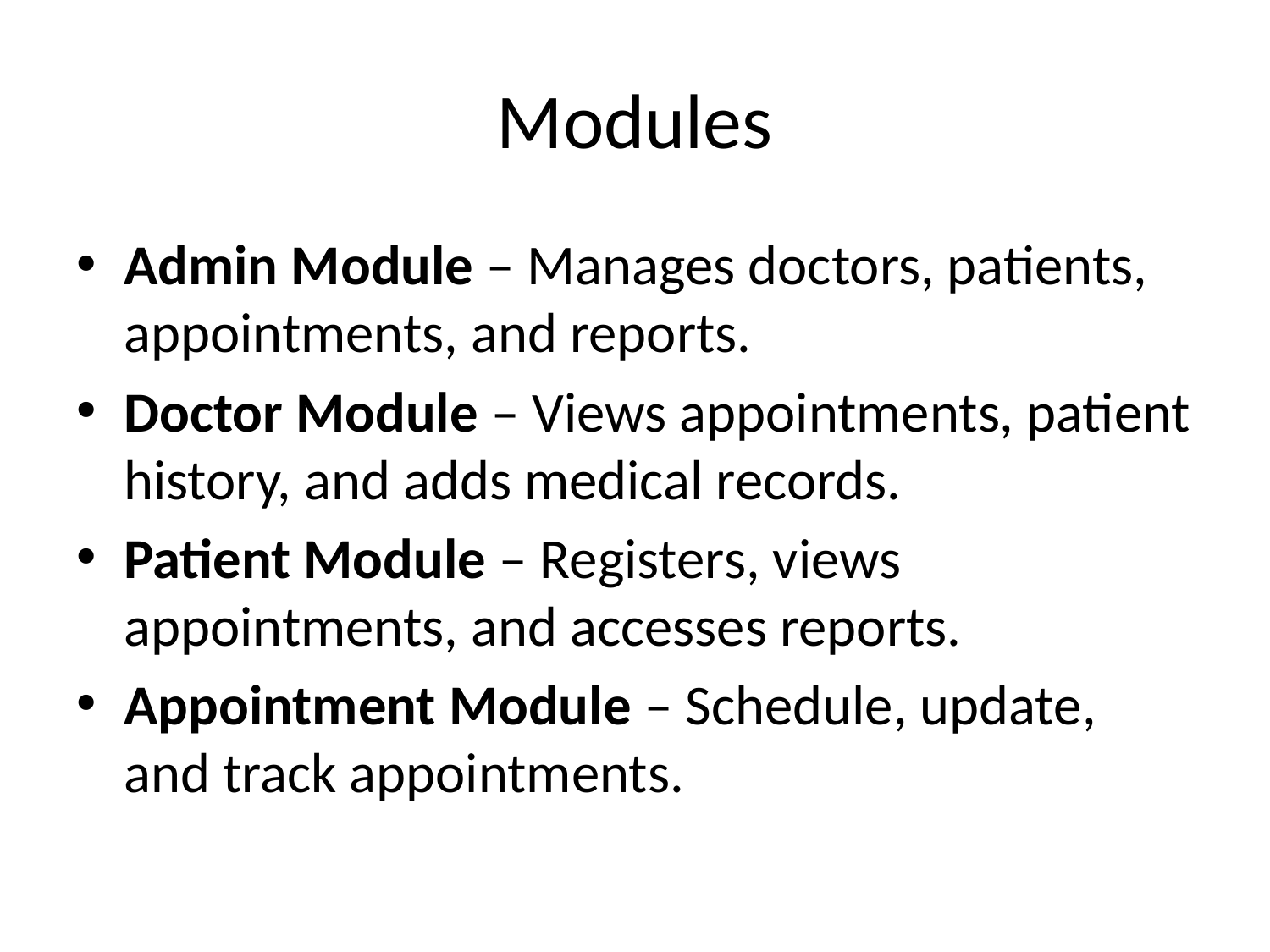

# Modules
Admin Module – Manages doctors, patients, appointments, and reports.
Doctor Module – Views appointments, patient history, and adds medical records.
Patient Module – Registers, views appointments, and accesses reports.
Appointment Module – Schedule, update, and track appointments.